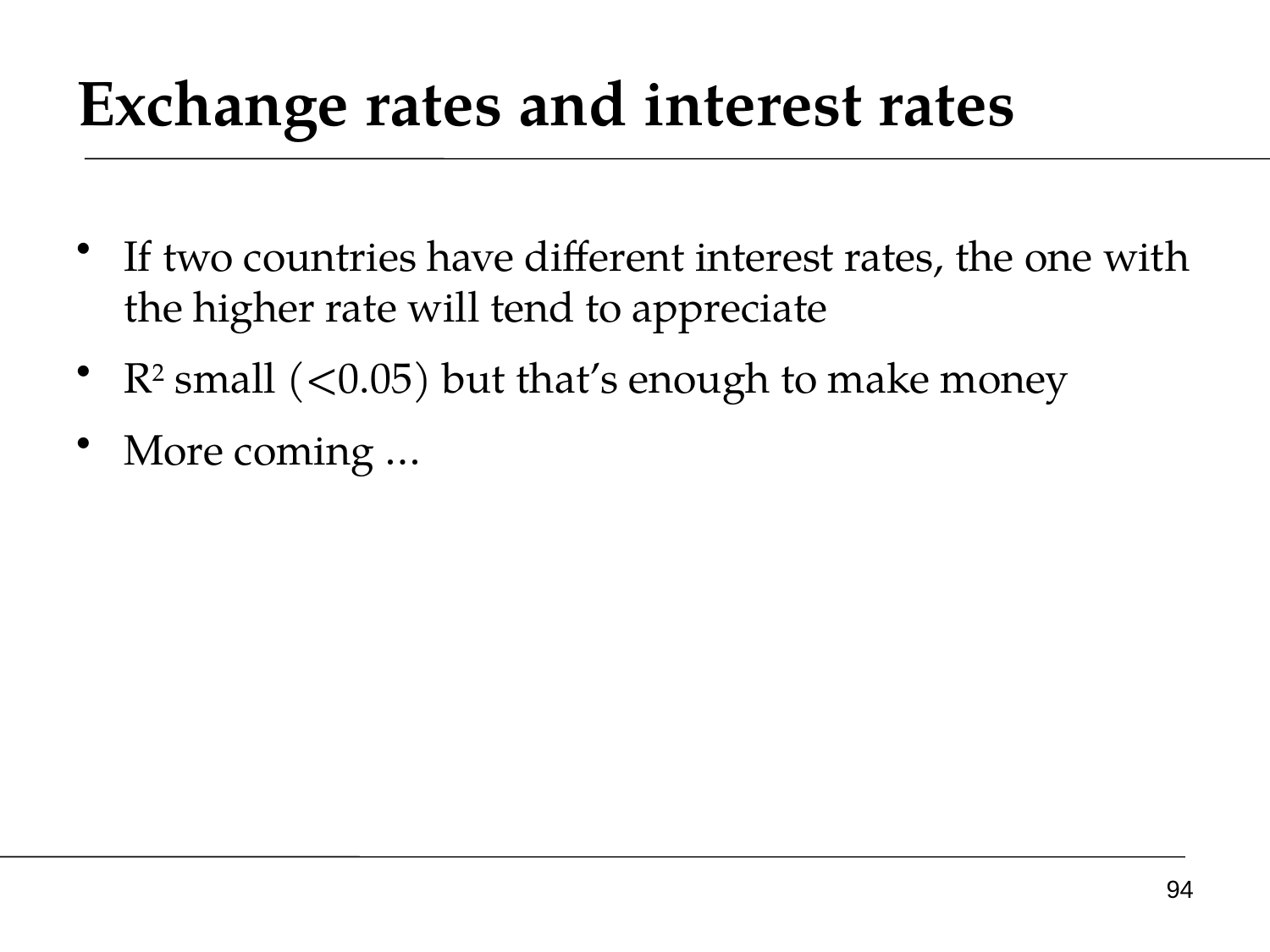

# Exchange rates and interest rates
If two countries have different interest rates, the one with the higher rate will tend to appreciate
R2 small (<0.05) but that’s enough to make money
More coming …
94